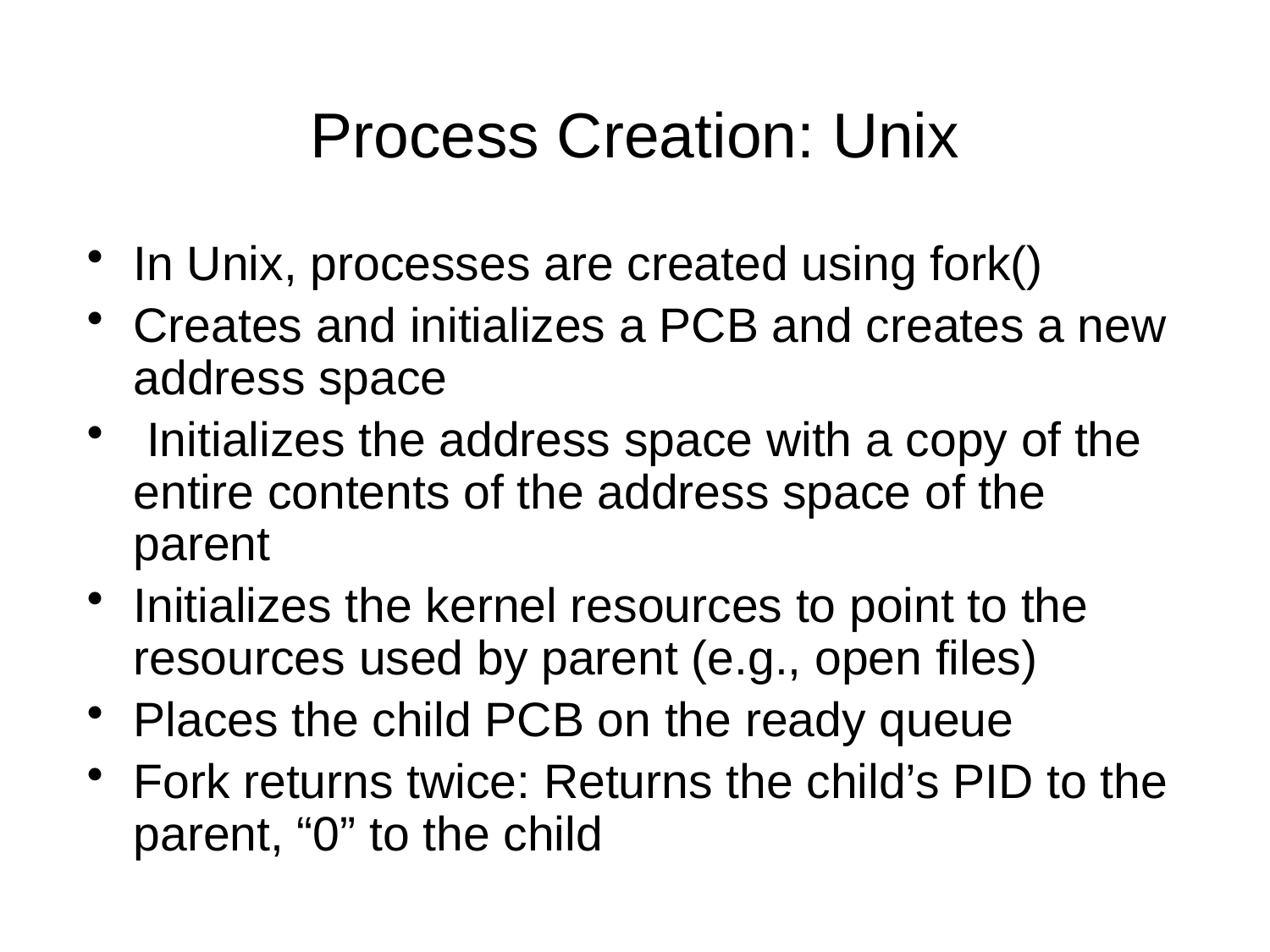

# Process Creation: Unix
In Unix, processes are created using fork()
Creates and initializes a PCB and creates a new address space
 Initializes the address space with a copy of the entire contents of the address space of the parent
Initializes the kernel resources to point to the resources used by parent (e.g., open files)
Places the child PCB on the ready queue
Fork returns twice: Returns the child’s PID to the parent, “0” to the child